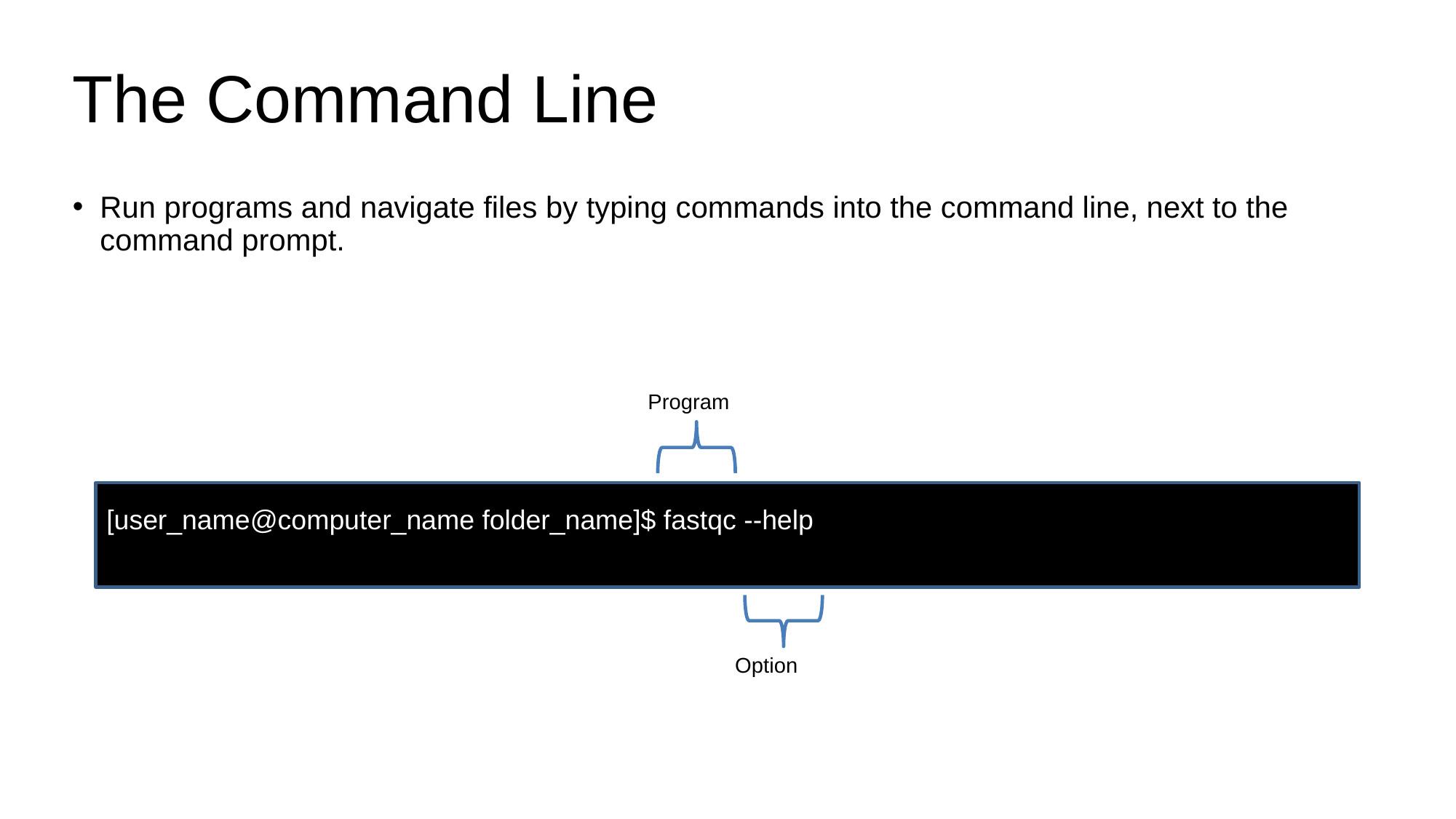

# The Command Line
Run programs and navigate files by typing commands into the command line, next to the command prompt.

Program

[user_name@computer_name folder_name]$ fastqc --help

Option